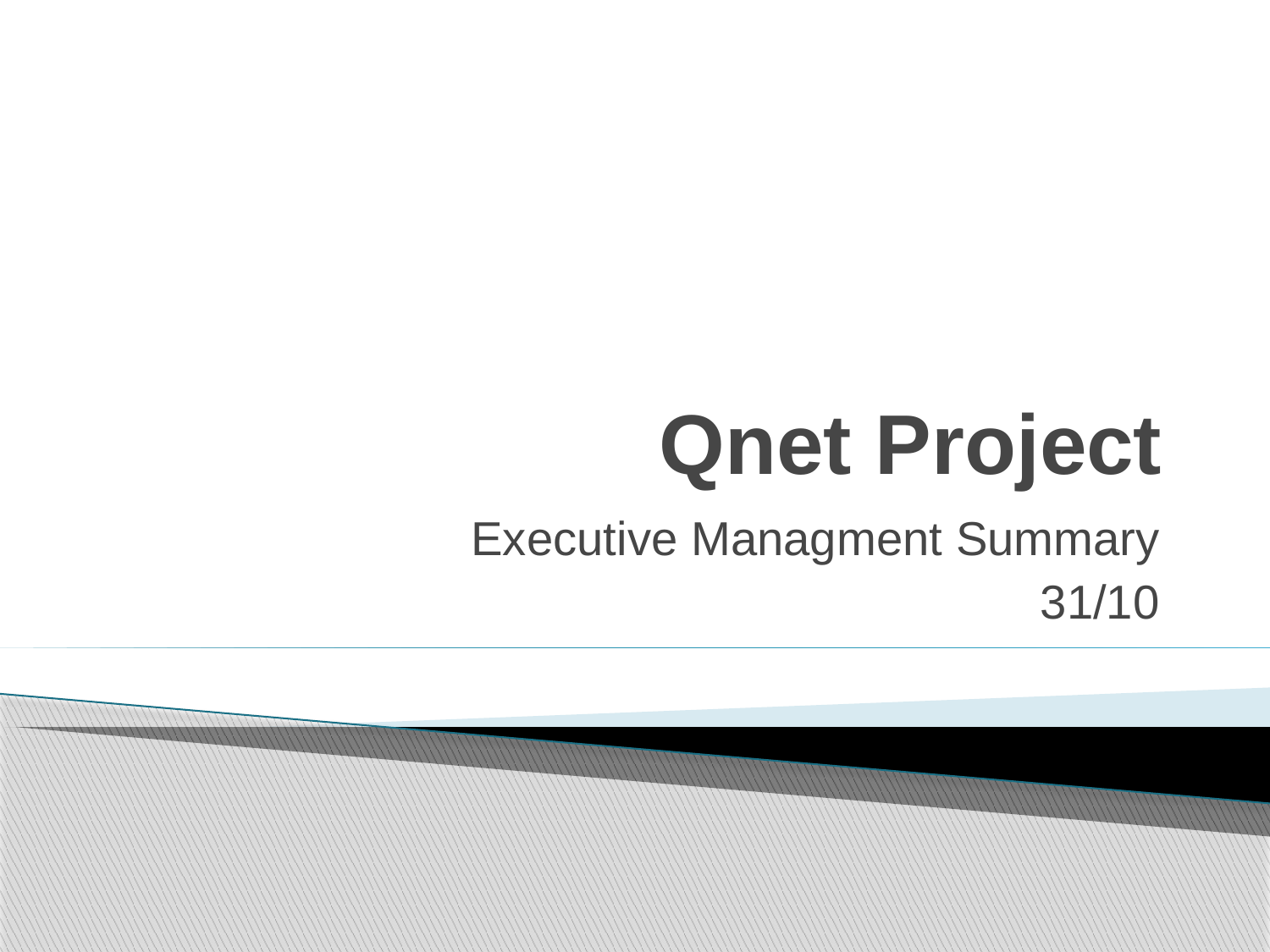

# Qnet Project
Executive Managment Summary
31/10